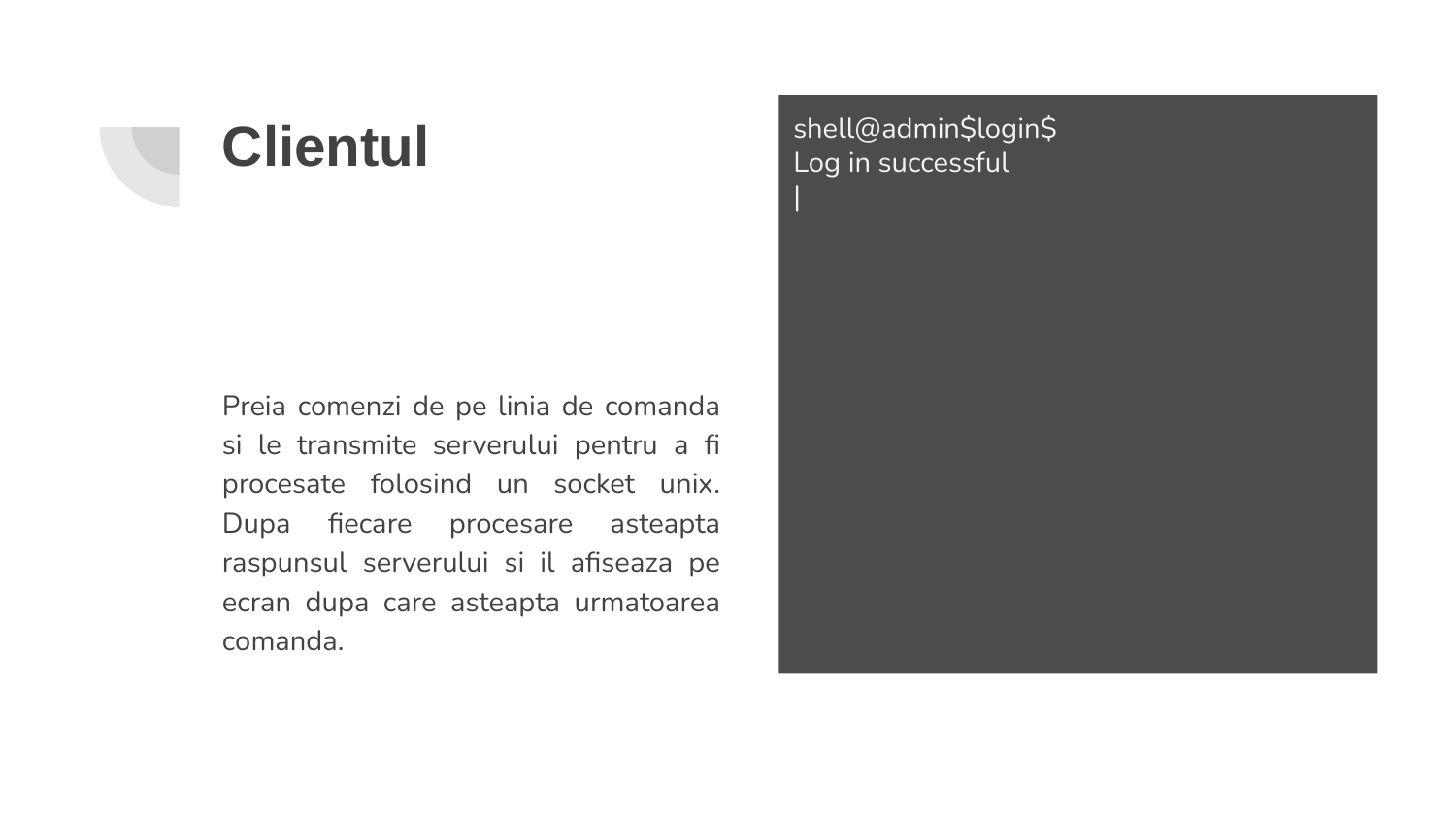

# Clientul
shell@admin$login$
Log in successful
|
Preia comenzi de pe linia de comanda si le transmite serverului pentru a fi procesate folosind un socket unix.
Dupa fiecare procesare asteapta raspunsul serverului si il afiseaza pe ecran dupa care asteapta urmatoarea comanda.